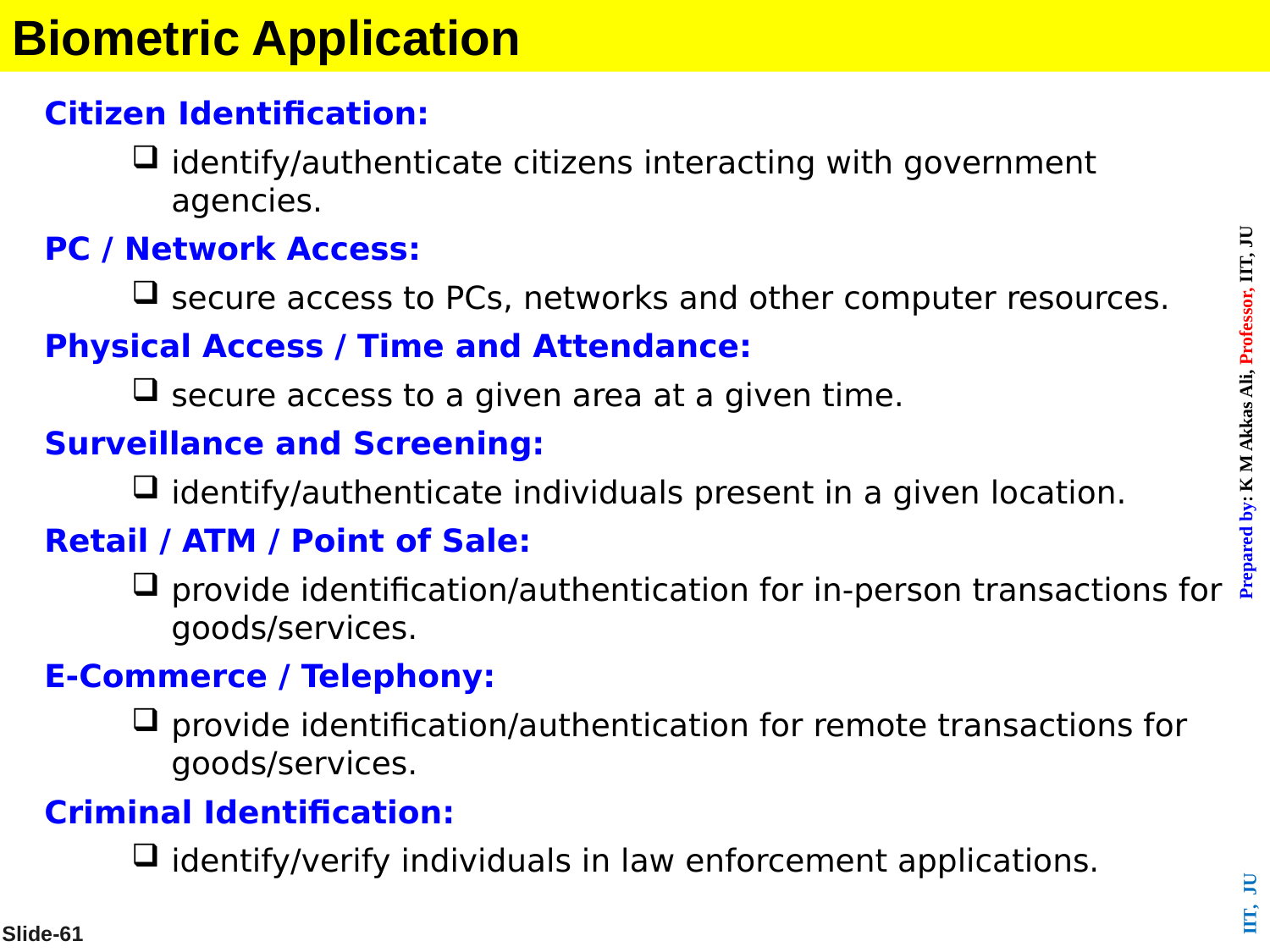

Biometric Application
Citizen Identification:
identify/authenticate citizens interacting with government agencies.
PC / Network Access:
secure access to PCs, networks and other computer resources.
Physical Access / Time and Attendance:
secure access to a given area at a given time.
Surveillance and Screening:
identify/authenticate individuals present in a given location.
Retail / ATM / Point of Sale:
provide identification/authentication for in-person transactions for goods/services.
E-Commerce / Telephony:
provide identification/authentication for remote transactions for goods/services.
Criminal Identification:
identify/verify individuals in law enforcement applications.
Slide-61